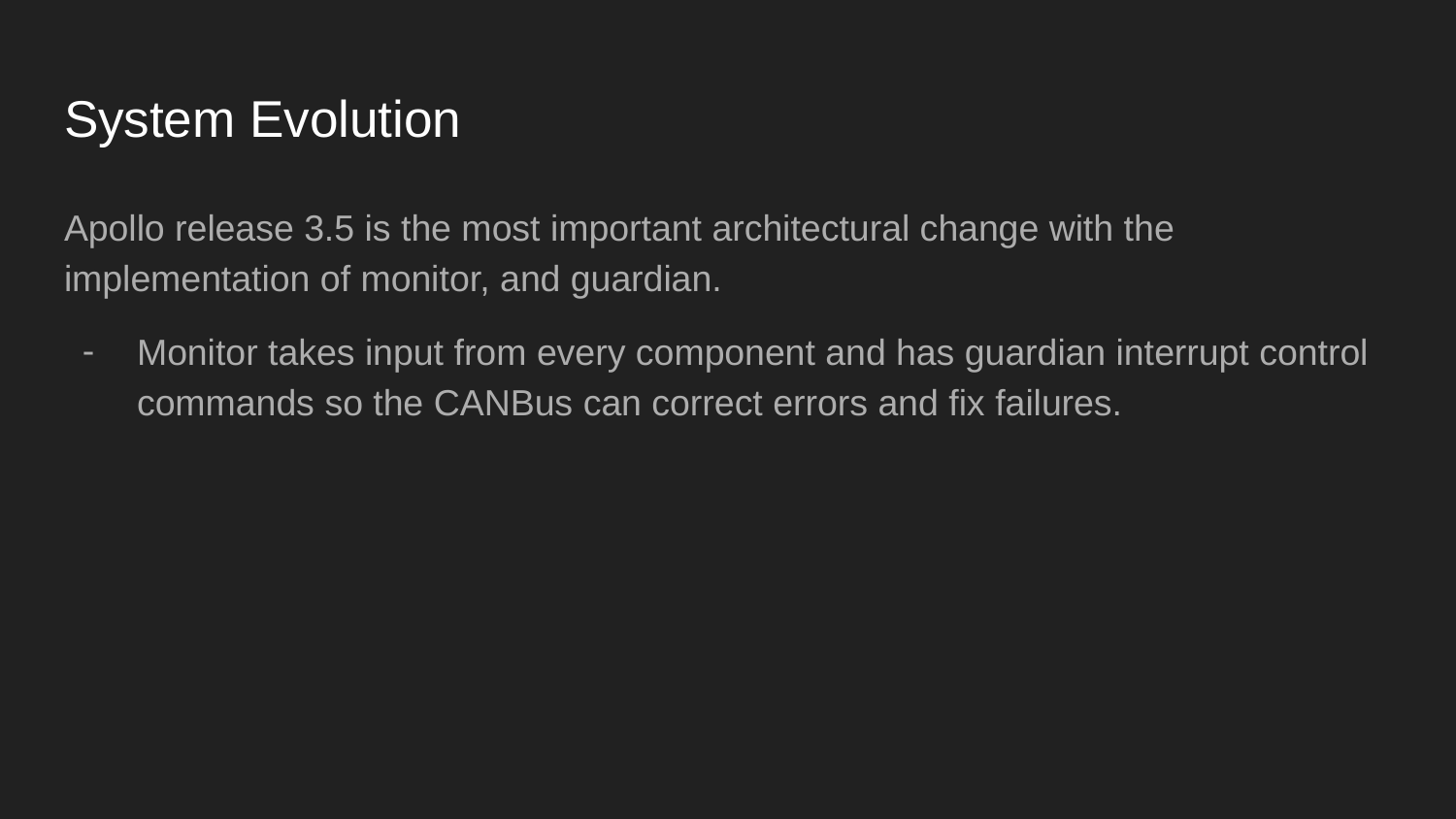

# System Evolution
Apollo release 3.5 is the most important architectural change with the implementation of monitor, and guardian.
Monitor takes input from every component and has guardian interrupt control commands so the CANBus can correct errors and fix failures.